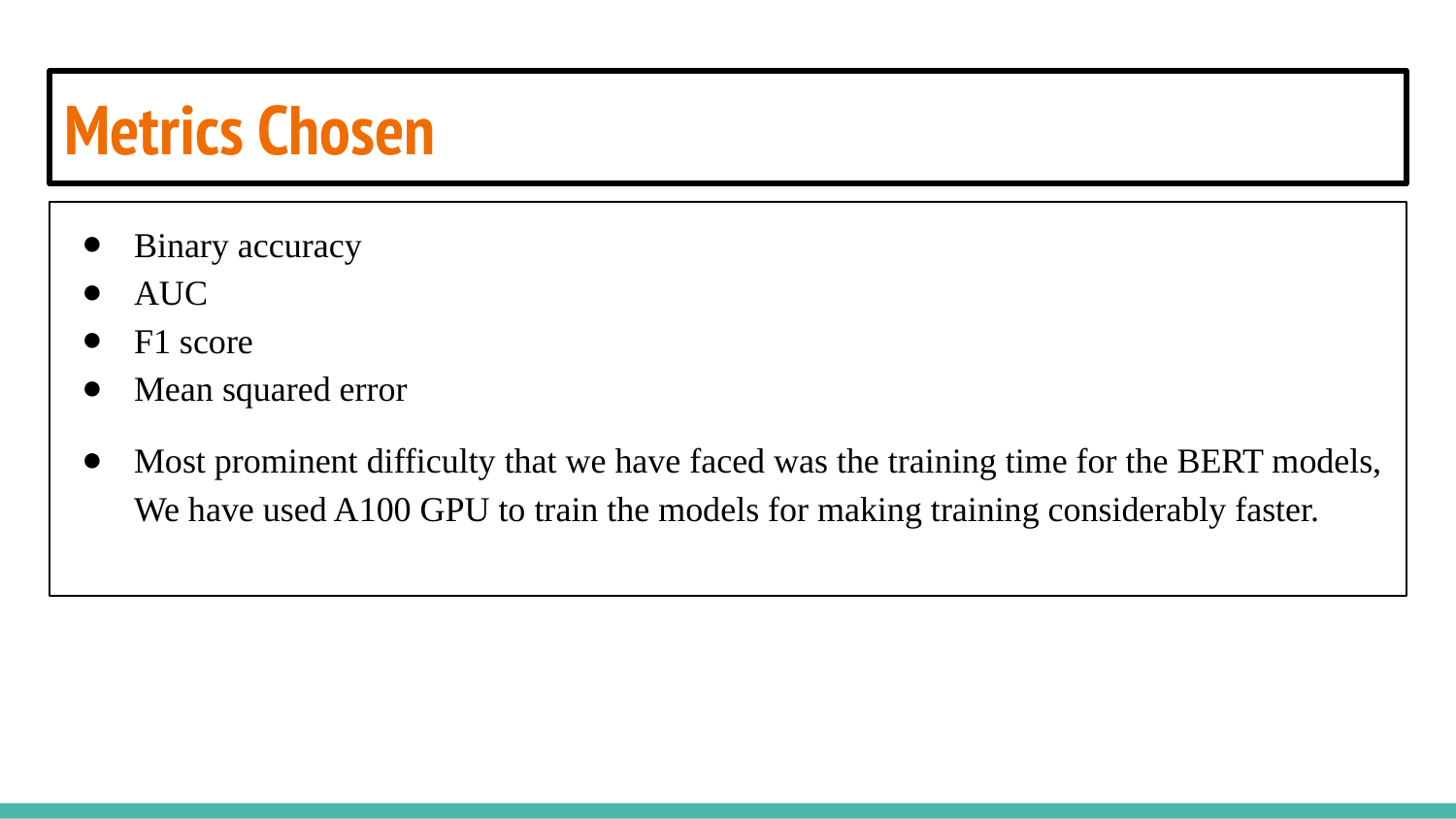

# Metrics Chosen
Binary accuracy
AUC
F1 score
Mean squared error

Most prominent difficulty that we have faced was the training time for the BERT models, We have used A100 GPU to train the models for making training considerably faster.